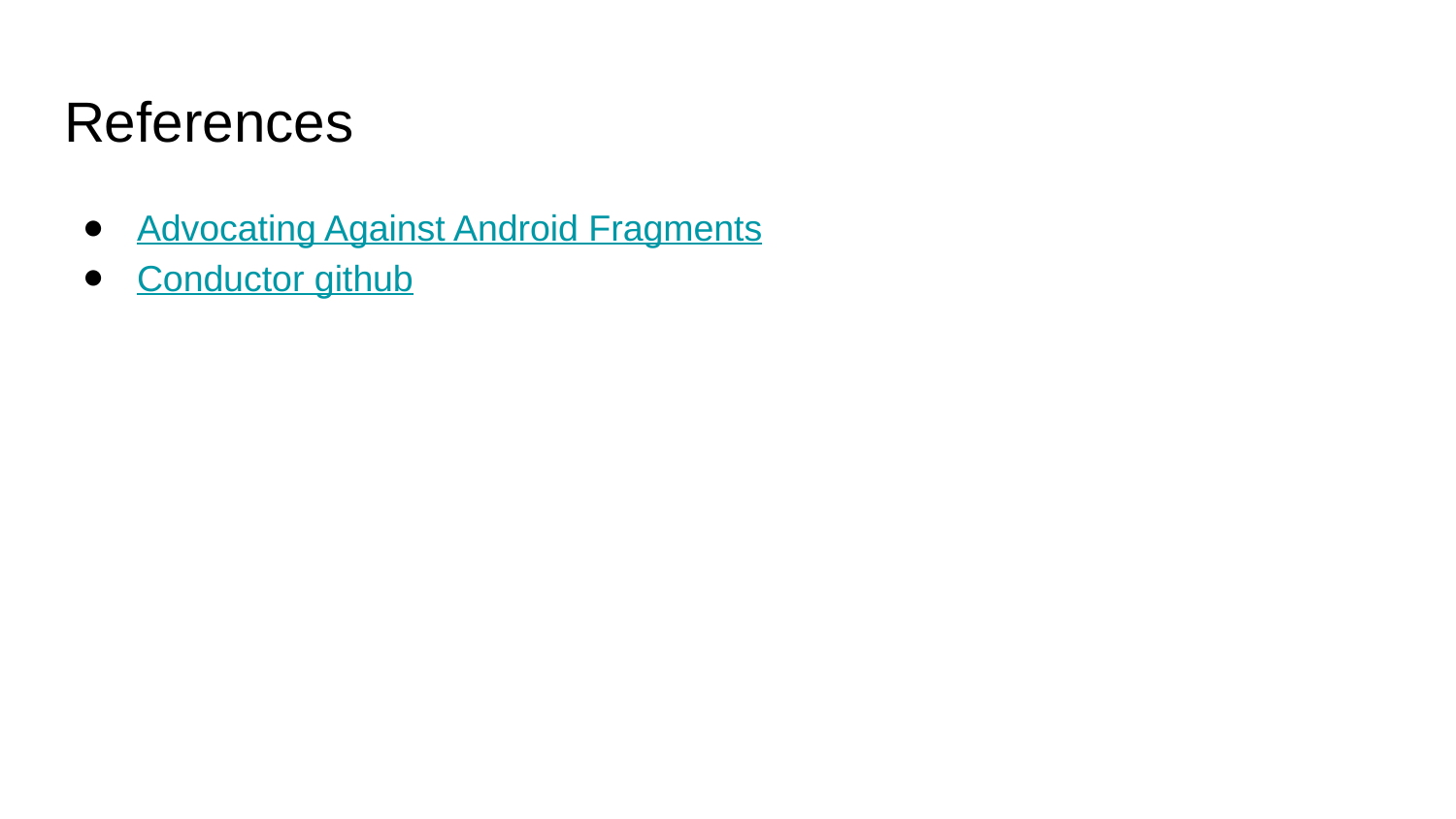

# References
Advocating Against Android Fragments
Conductor github